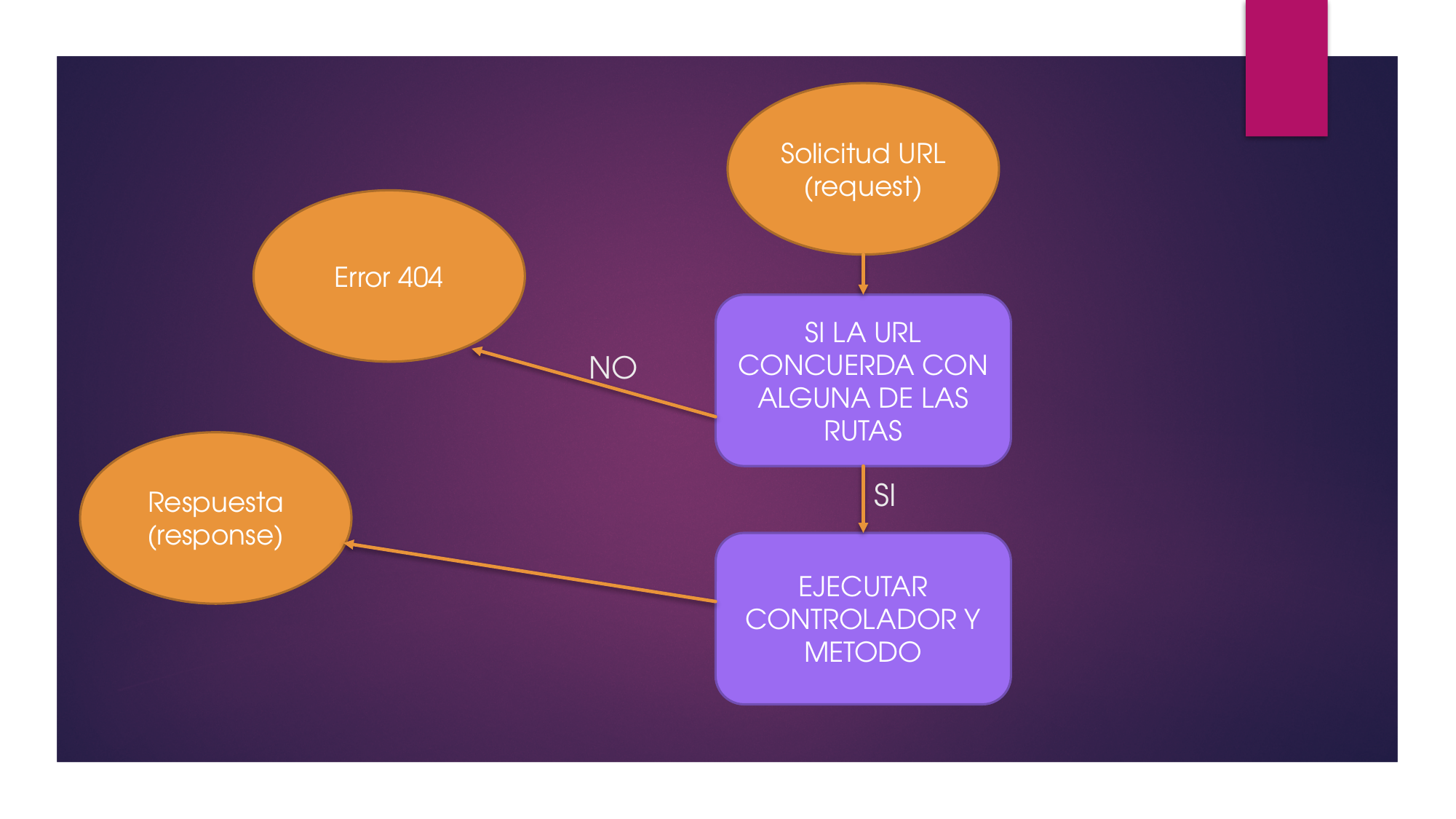

Solicitud URL (request)
Error 404
SI LA URL CONCUERDA CON ALGUNA DE LAS RUTAS
# NO
Respuesta
(response)
SI
EJECUTAR CONTROLADOR Y METODO